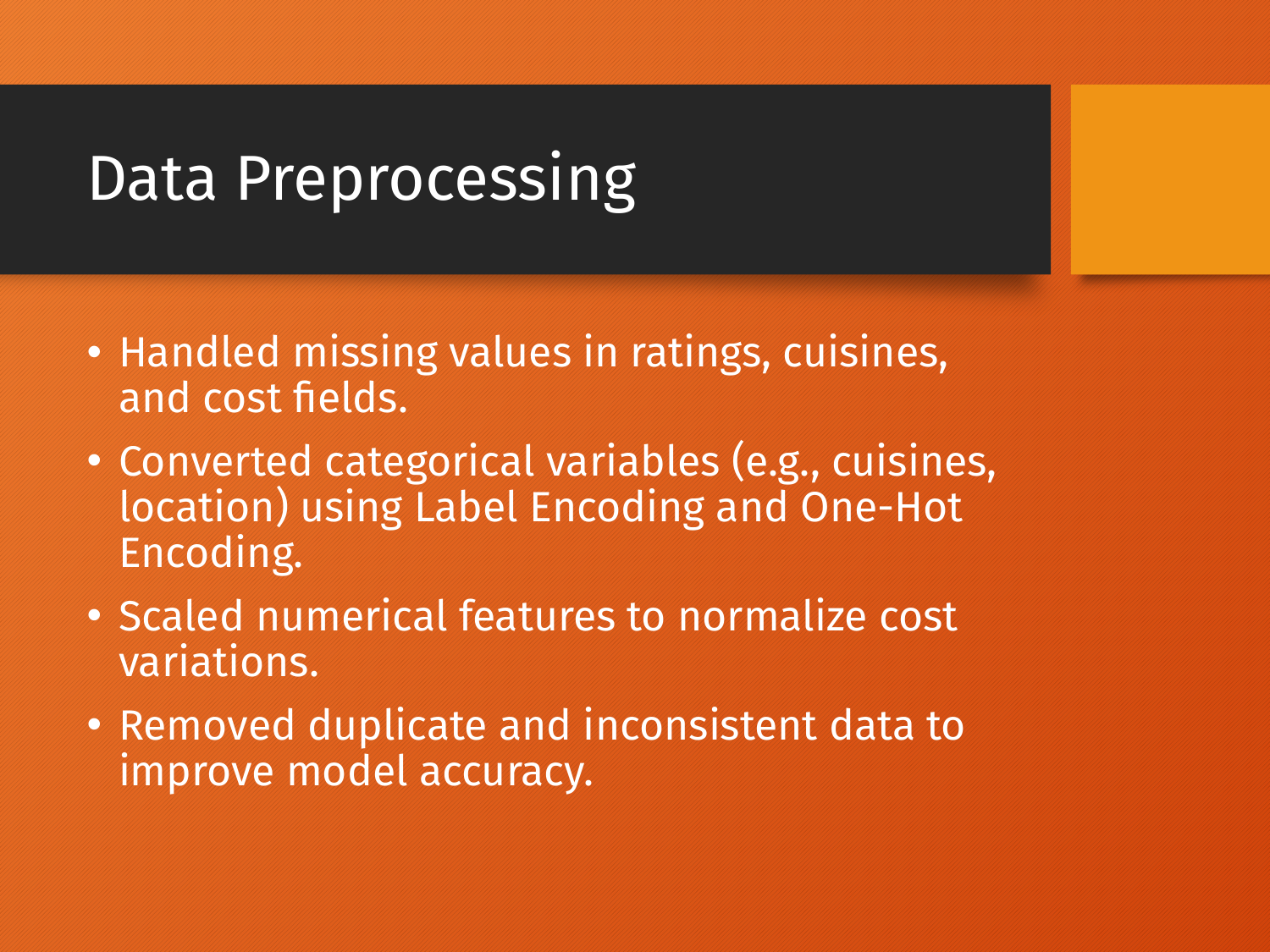

# Data Preprocessing
Handled missing values in ratings, cuisines, and cost fields.
Converted categorical variables (e.g., cuisines, location) using Label Encoding and One-Hot Encoding.
Scaled numerical features to normalize cost variations.
Removed duplicate and inconsistent data to improve model accuracy.